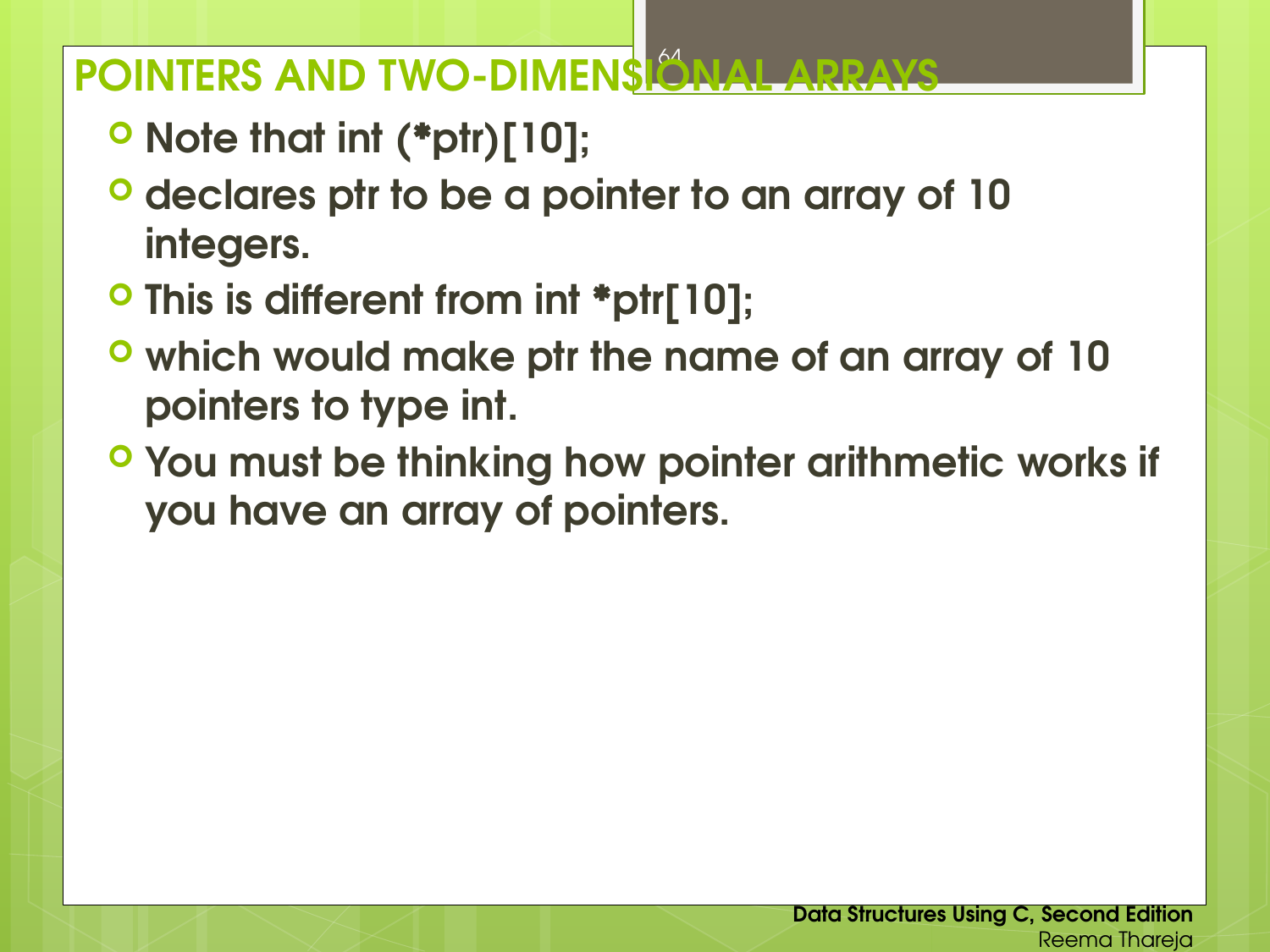

# POINTERS AND TWO-DIMENSIONAL ARRAYS
64
Note that int (*ptr)[10];
declares ptr to be a pointer to an array of 10 integers.
This is different from int *ptr[10];
which would make ptr the name of an array of 10 pointers to type int.
You must be thinking how pointer arithmetic works if you have an array of pointers.
Data Structures Using C, Second Edition
Reema Thareja